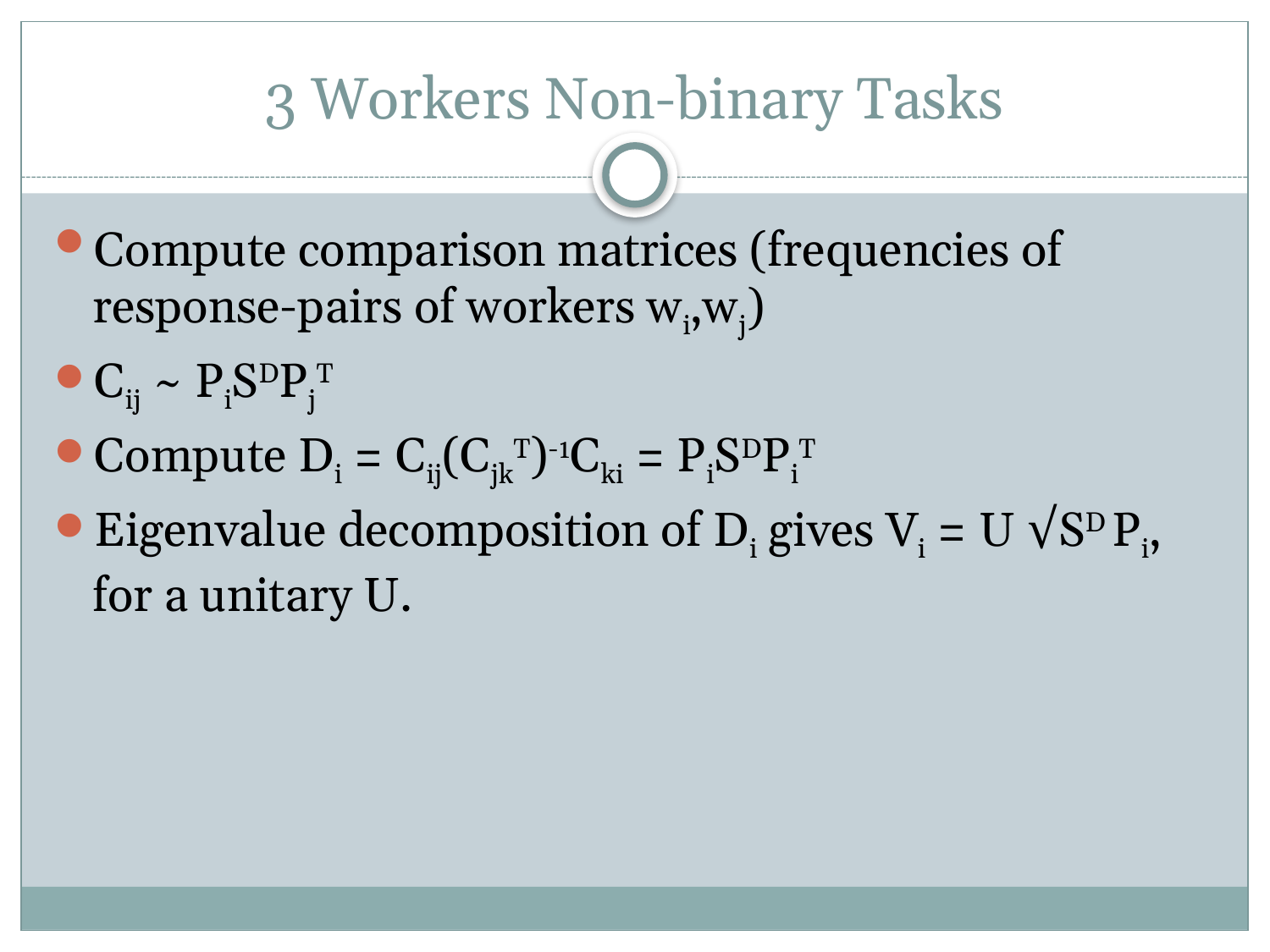

# 3 Workers Non-binary Tasks
Compute comparison matrices (frequencies of response-pairs of workers wi,wj)
Cij ~ PiSDPjT
Compute Di = Cij(CjkT)-1Cki = PiSDPiT
Eigenvalue decomposition of Di gives Vi = U √SD Pi, for a unitary U.